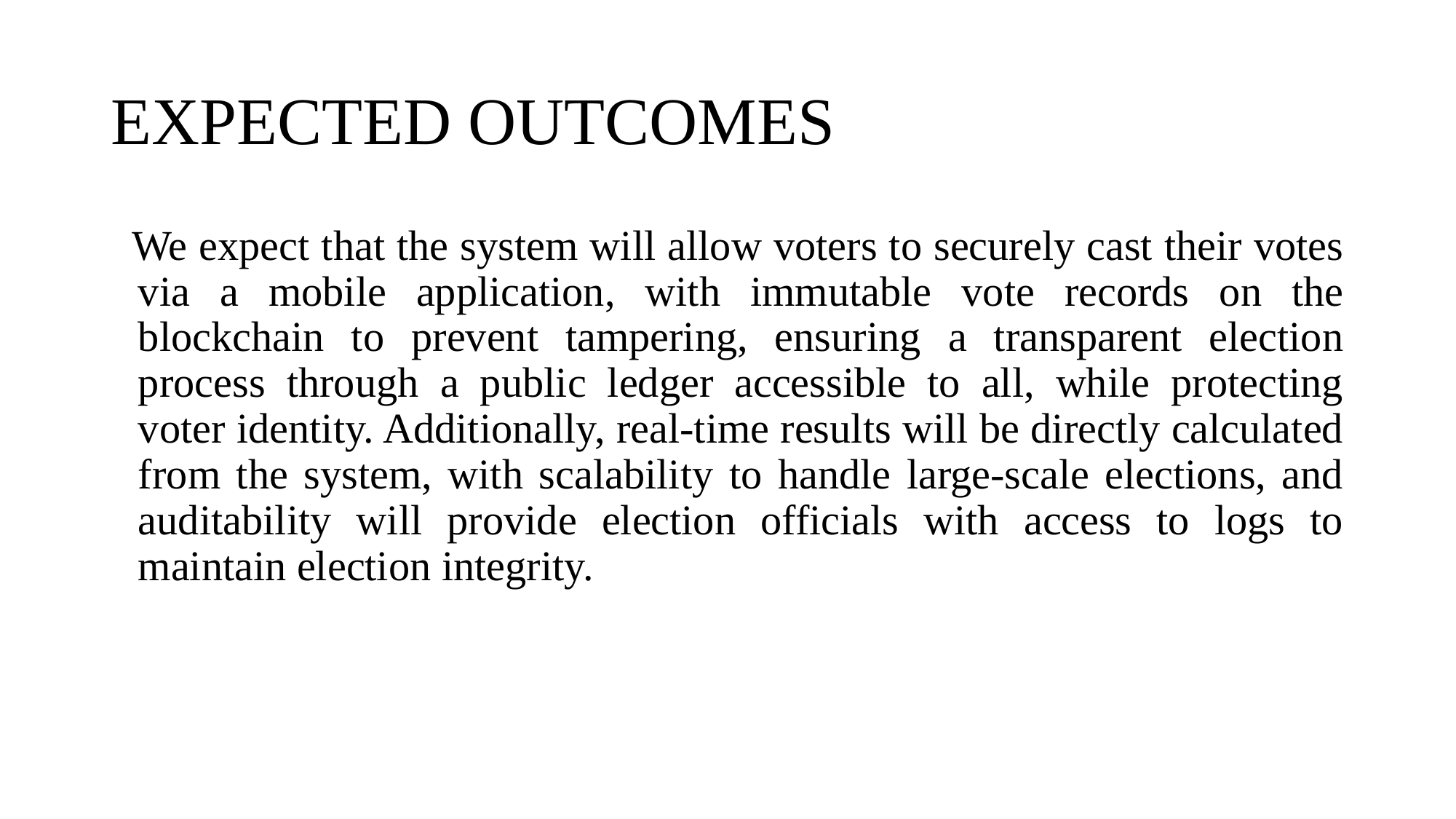

# EXPECTED OUTCOMES
We expect that the system will allow voters to securely cast their votes via a mobile application, with immutable vote records on the blockchain to prevent tampering, ensuring a transparent election process through a public ledger accessible to all, while protecting voter identity. Additionally, real-time results will be directly calculated from the system, with scalability to handle large-scale elections, and auditability will provide election officials with access to logs to maintain election integrity.